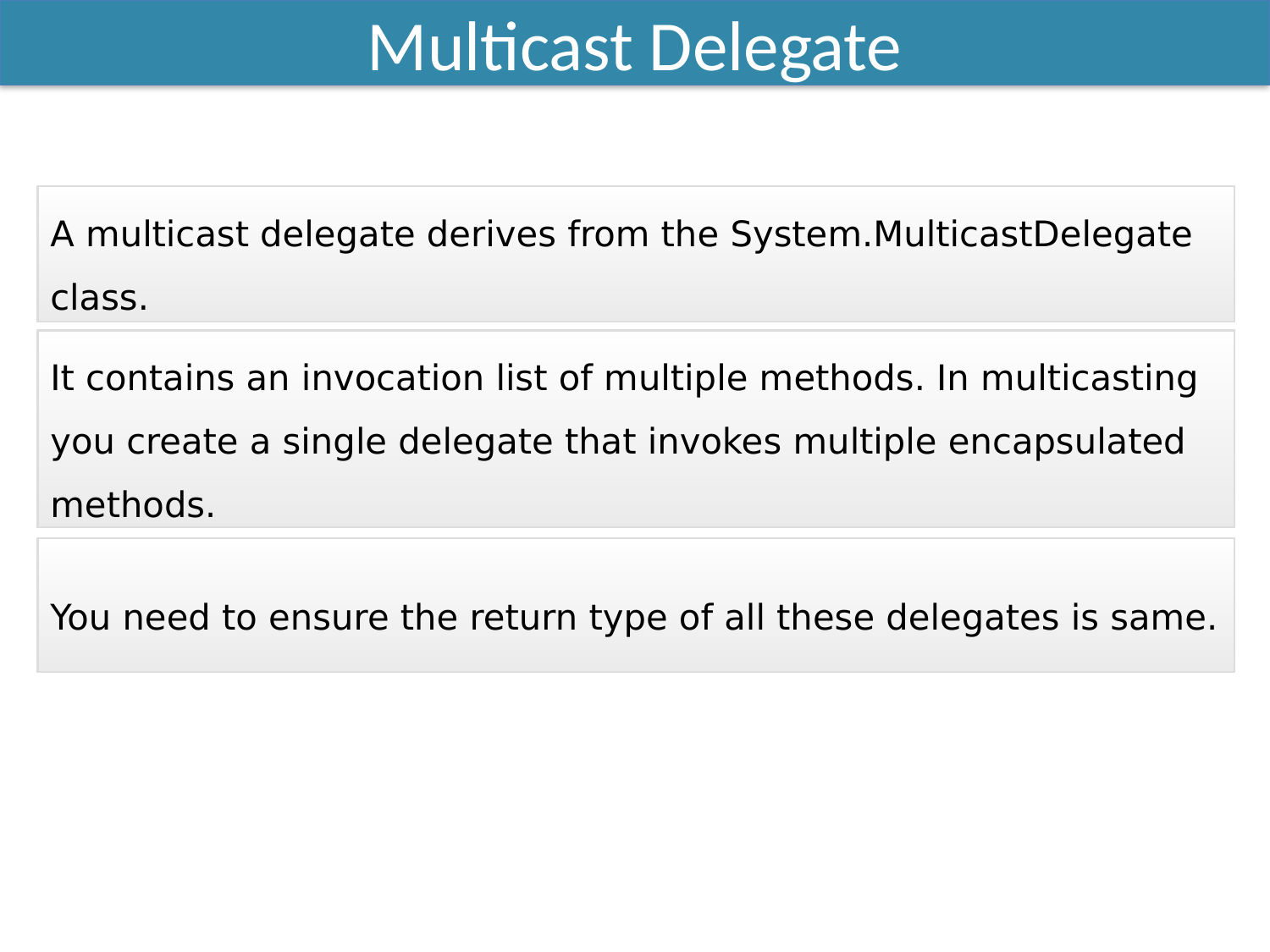

Multicast Delegate
A multicast delegate derives from the System.MulticastDelegate class.
It contains an invocation list of multiple methods. In multicasting you create a single delegate that invokes multiple encapsulated methods.
You need to ensure the return type of all these delegates is same.